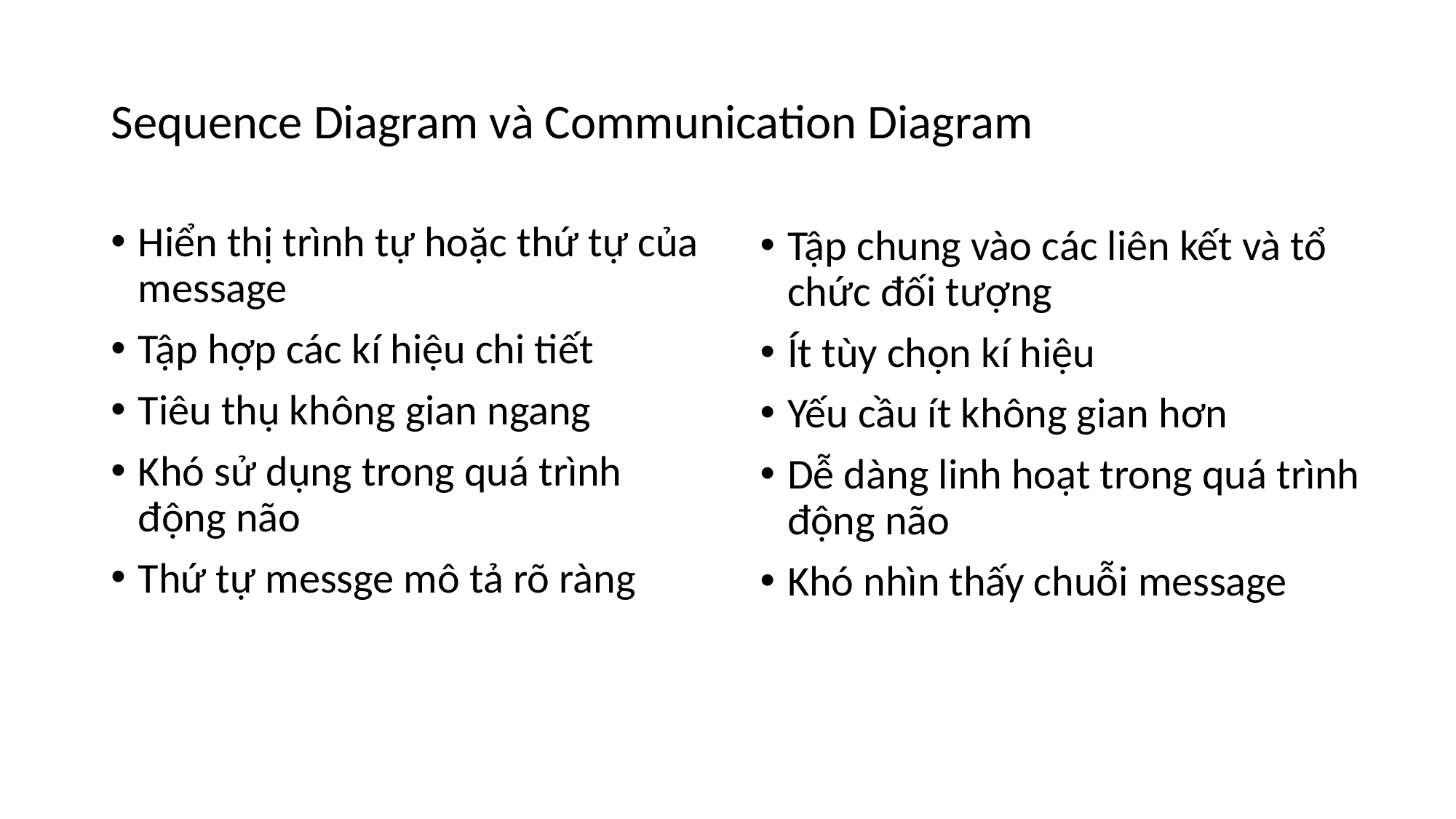

# Sequence Diagram và Communication Diagram
Hiển thị trình tự hoặc thứ tự của message
Tập hợp các kí hiệu chi tiết
Tiêu thụ không gian ngang
Khó sử dụng trong quá trình động não
Thứ tự messge mô tả rõ ràng

Tập chung vào các liên kết và tổ chức đối tượng
Ít tùy chọn kí hiệu
Yếu cầu ít không gian hơn
Dễ dàng linh hoạt trong quá trình động não
Khó nhìn thấy chuỗi message